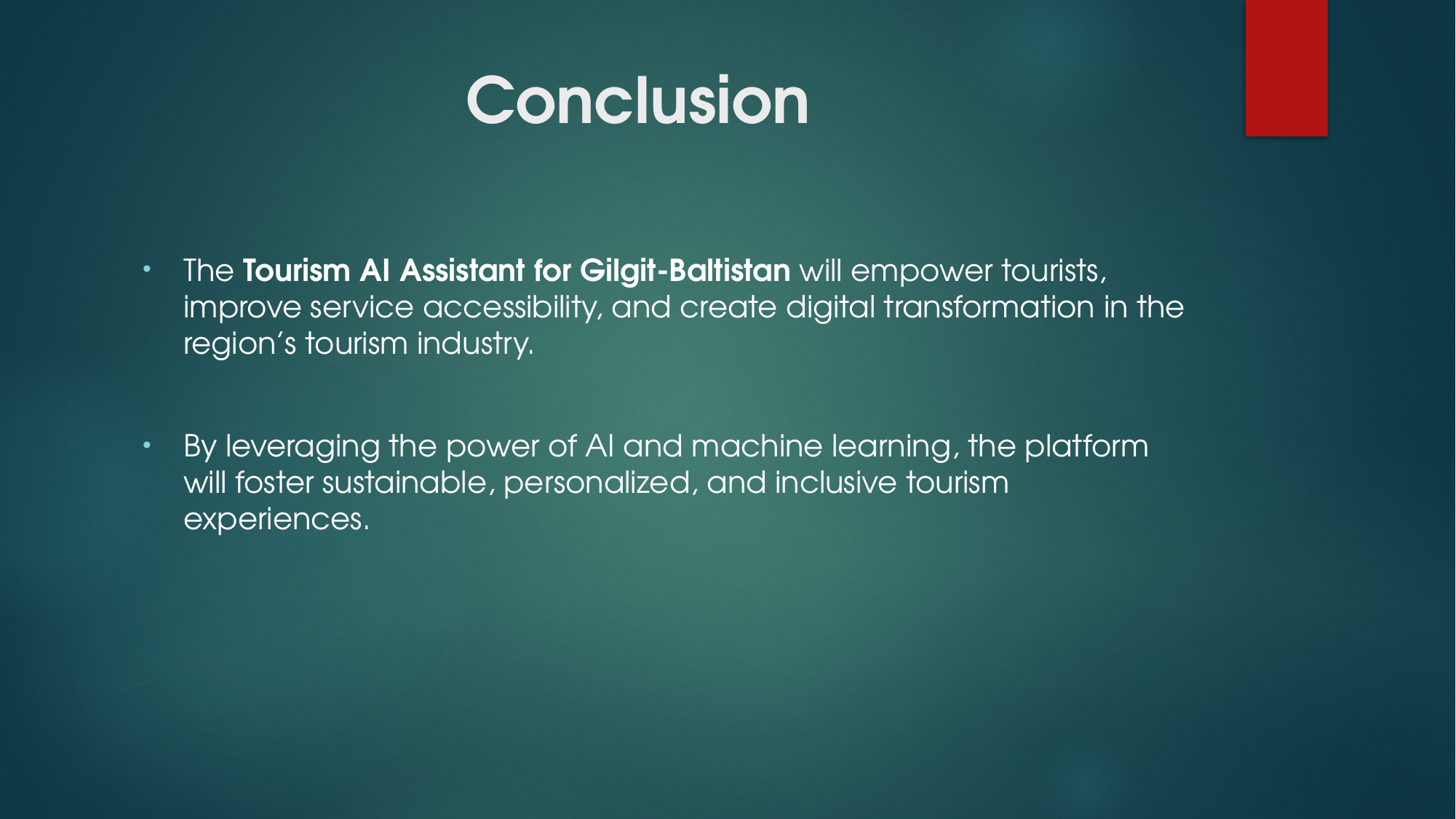

# Conclusion
The Tourism AI Assistant for Gilgit-Baltistan will empower tourists, improve service accessibility, and create digital transformation in the region’s tourism industry.

By leveraging the power of AI and machine learning, the platform will foster sustainable, personalized, and inclusive tourism experiences.